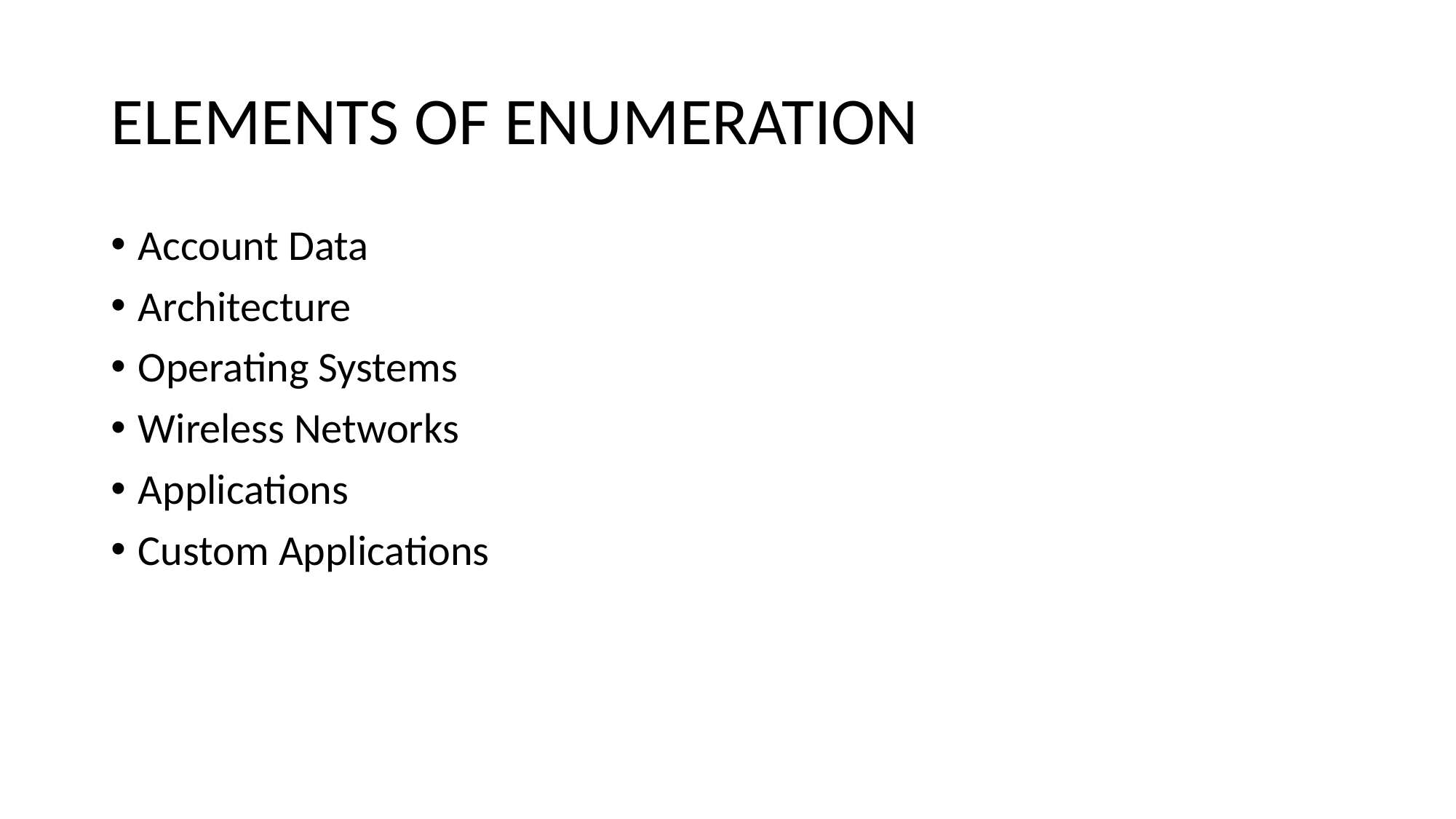

# ELEMENTS OF ENUMERATION
Account Data
Architecture
Operating Systems
Wireless Networks
Applications
Custom Applications